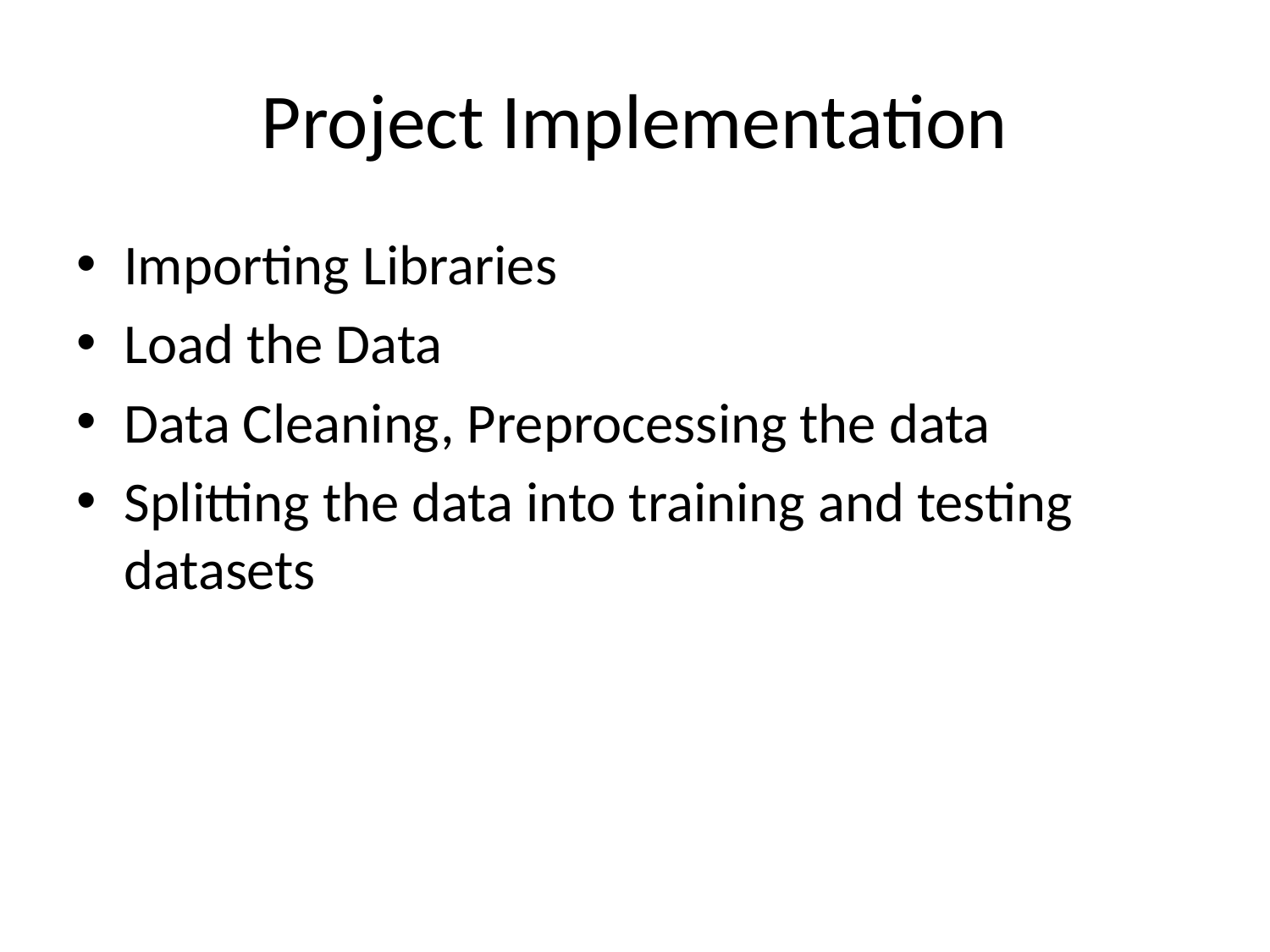

# Project Implementation
Importing Libraries
Load the Data
Data Cleaning, Preprocessing the data
Splitting the data into training and testing datasets